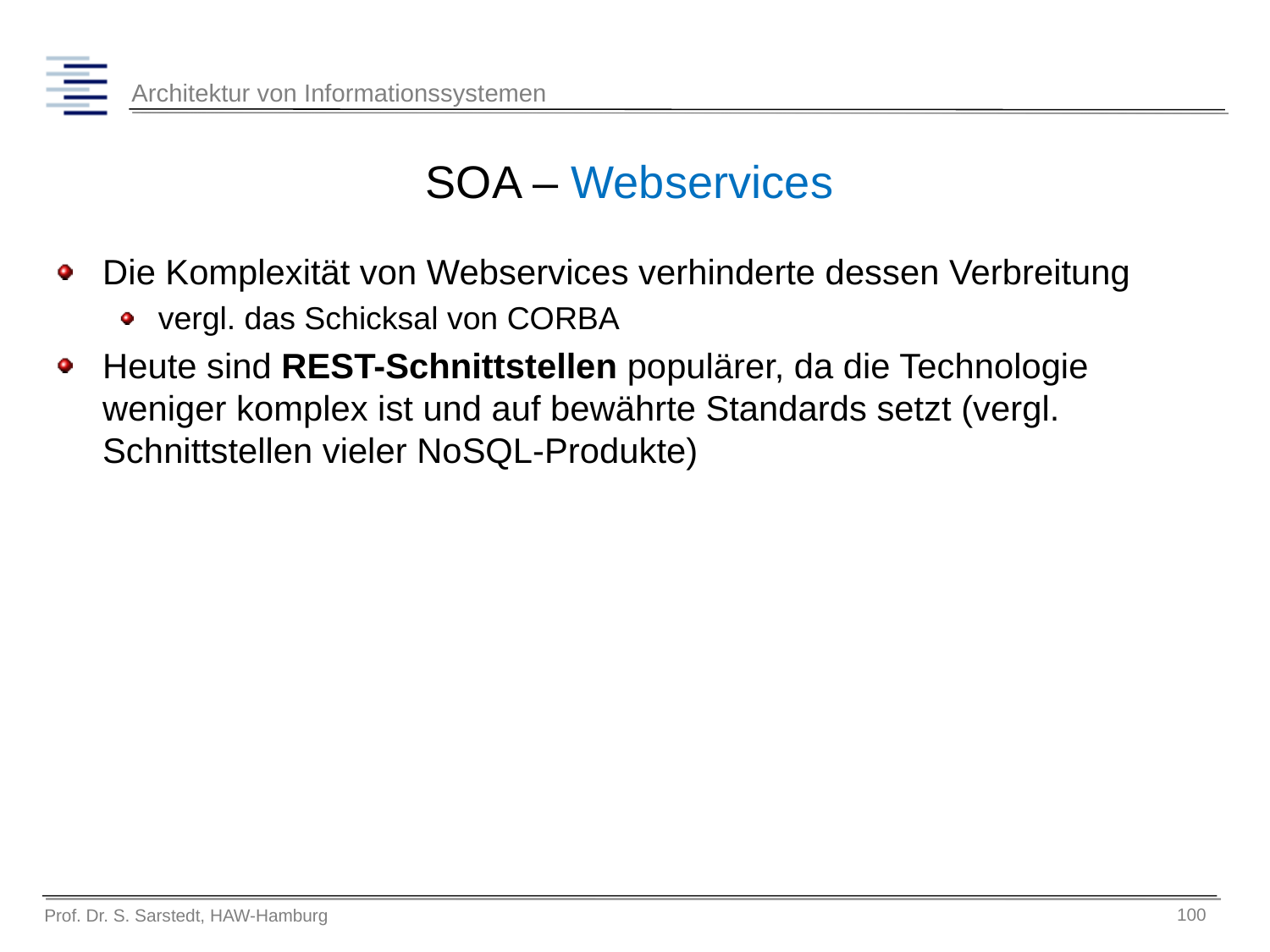

# SOA – Webservices
Die Komplexität von Webservices verhinderte dessen Verbreitung
vergl. das Schicksal von CORBA
Heute sind REST-Schnittstellen populärer, da die Technologie weniger komplex ist und auf bewährte Standards setzt (vergl. Schnittstellen vieler NoSQL-Produkte)